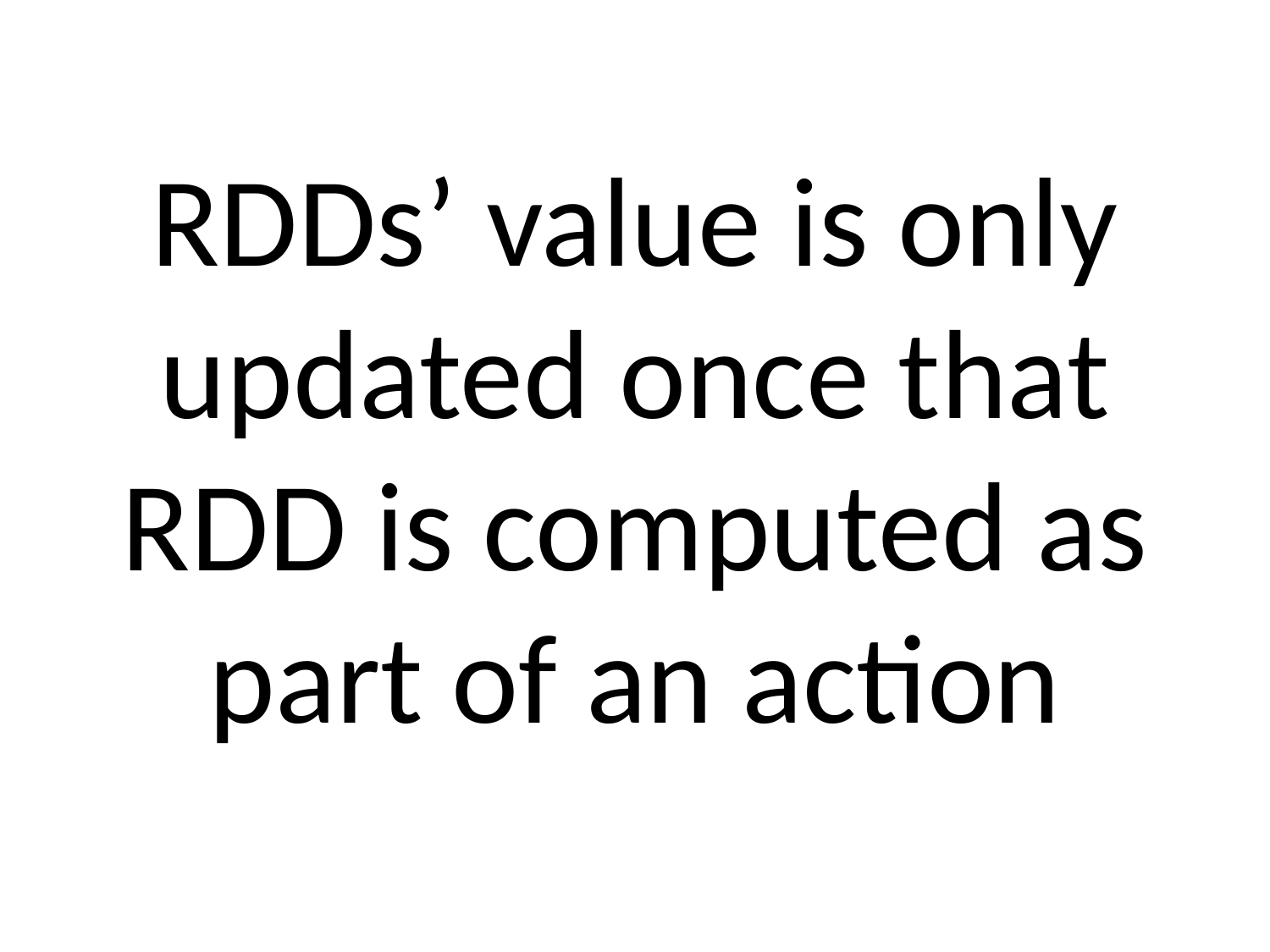

RDDs’ value is only updated once that RDD is computed as part of an action